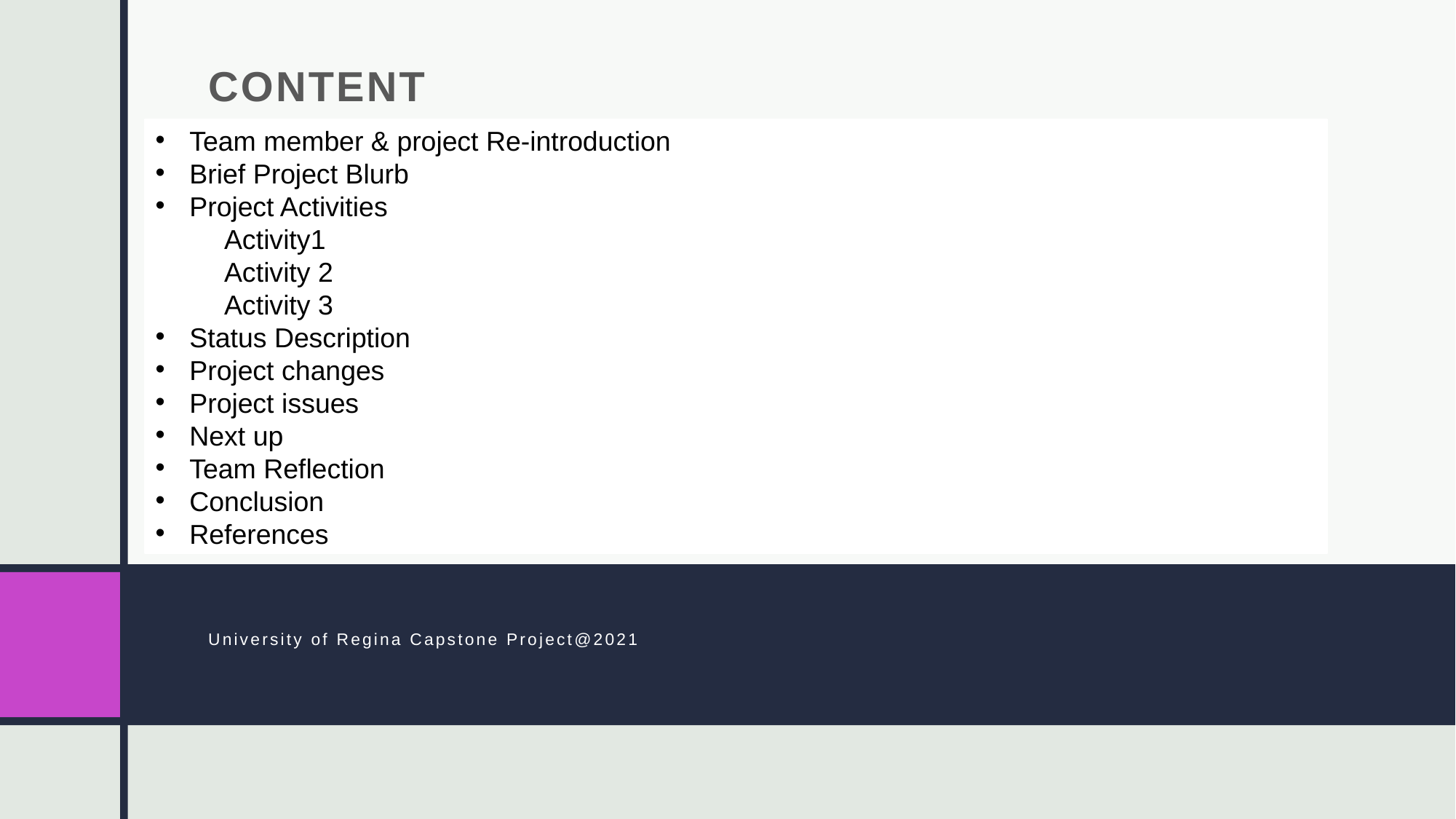

# Content

Team member & project Re-introduction
Brief Project Blurb
Project Activities
         Activity1
         Activity 2
         Activity 3
Status Description
Project changes
Project issues
Next up
Team Reflection
Conclusion
References

University of Regina Capstone Project@2021

2